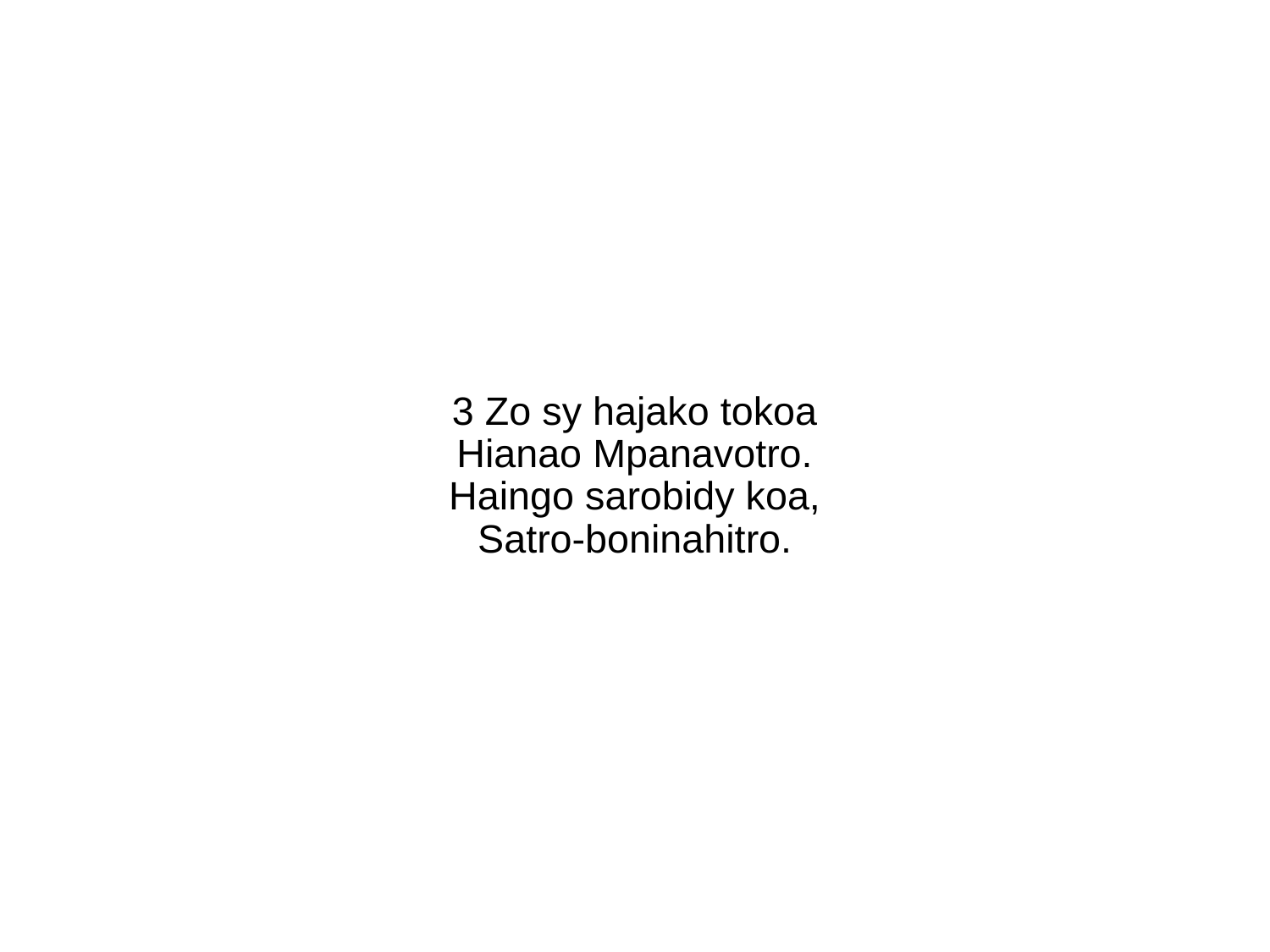

3 Zo sy hajako tokoa
Hianao Mpanavotro.
Haingo sarobidy koa,
Satro-boninahitro.